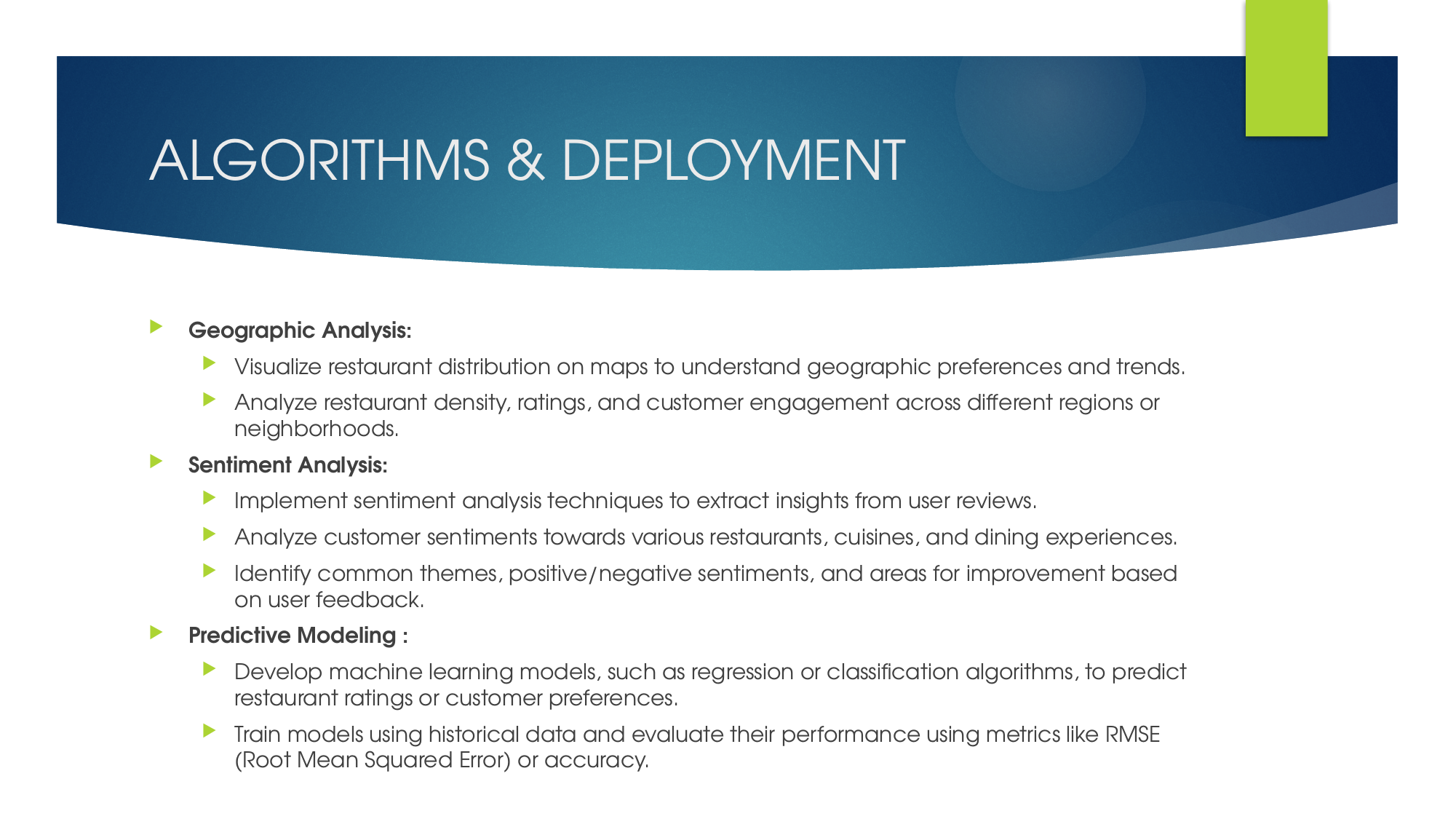

# ALGORITHMS & DEPLOYMENT
Geographic Analysis:
Visualize restaurant distribution on maps to understand geographic preferences and trends.
Analyze restaurant density, ratings, and customer engagement across different regions or neighborhoods.
Sentiment Analysis:
Implement sentiment analysis techniques to extract insights from user reviews.
Analyze customer sentiments towards various restaurants, cuisines, and dining experiences.
Identify common themes, positive/negative sentiments, and areas for improvement based on user feedback.
Predictive Modeling :
Develop machine learning models, such as regression or classification algorithms, to predict restaurant ratings or customer preferences.
Train models using historical data and evaluate their performance using metrics like RMSE (Root Mean Squared Error) or accuracy.